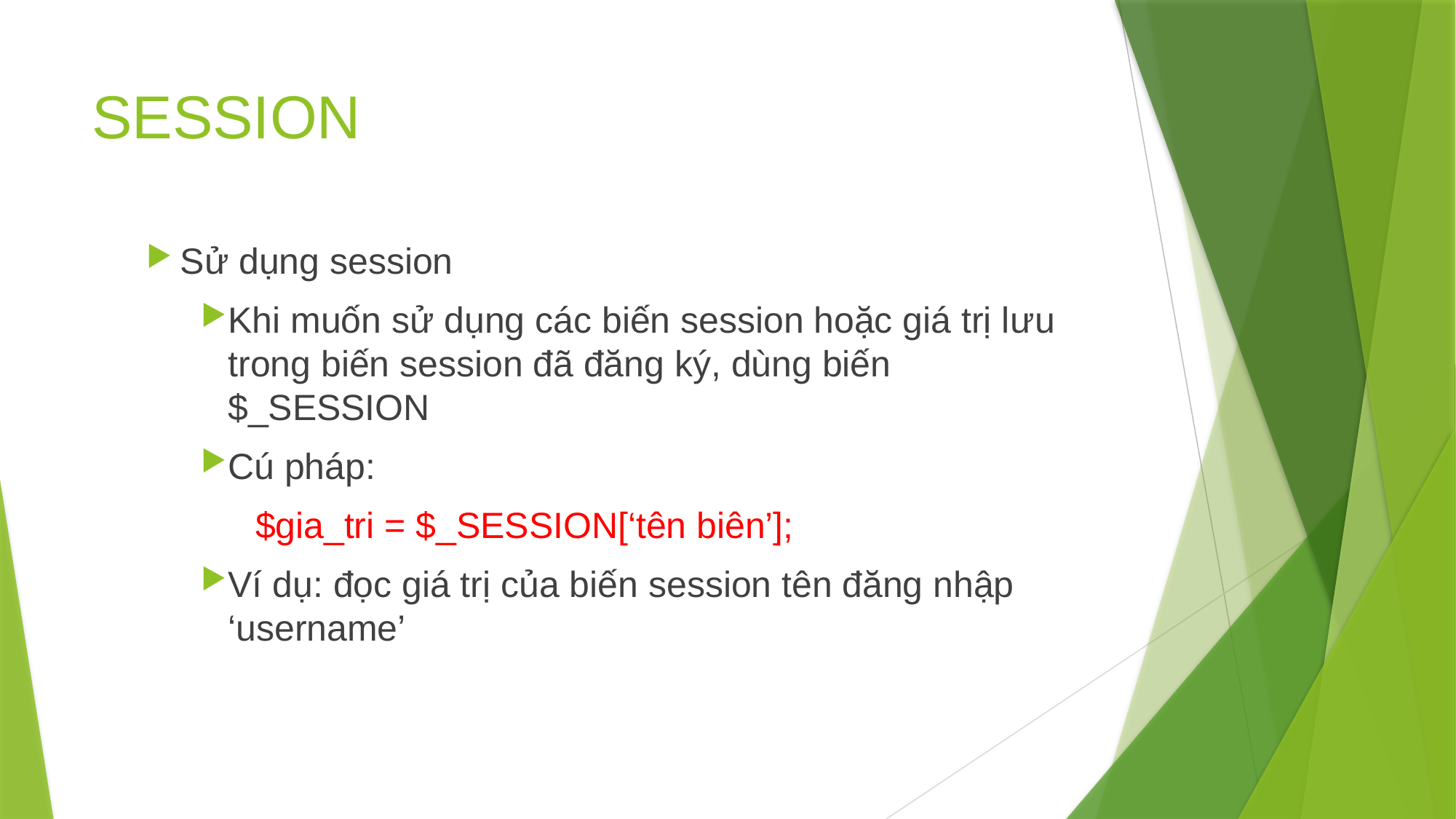

# SESSION
Sử dụng session
Khi muốn sử dụng các biến session hoặc giá trị lưu trong biến session đã đăng ký, dùng biến $_SESSION
Cú pháp:
$gia_tri = $_SESSION[‘tên biên’];
Ví dụ: đọc giá trị của biến session tên đăng nhập ‘username’